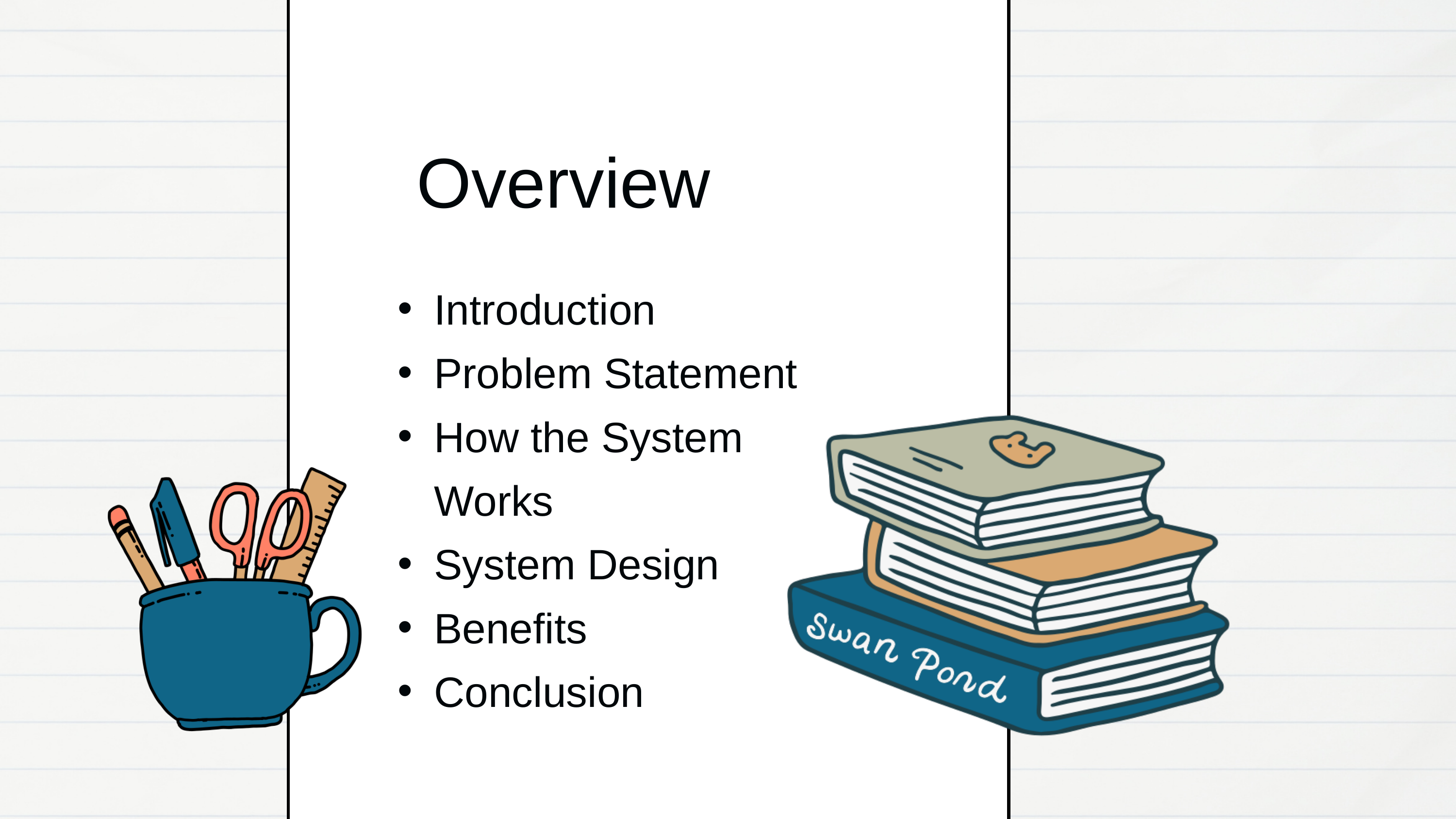

Overview
Introduction
Problem Statement
How the System Works
System Design
Benefits
Conclusion